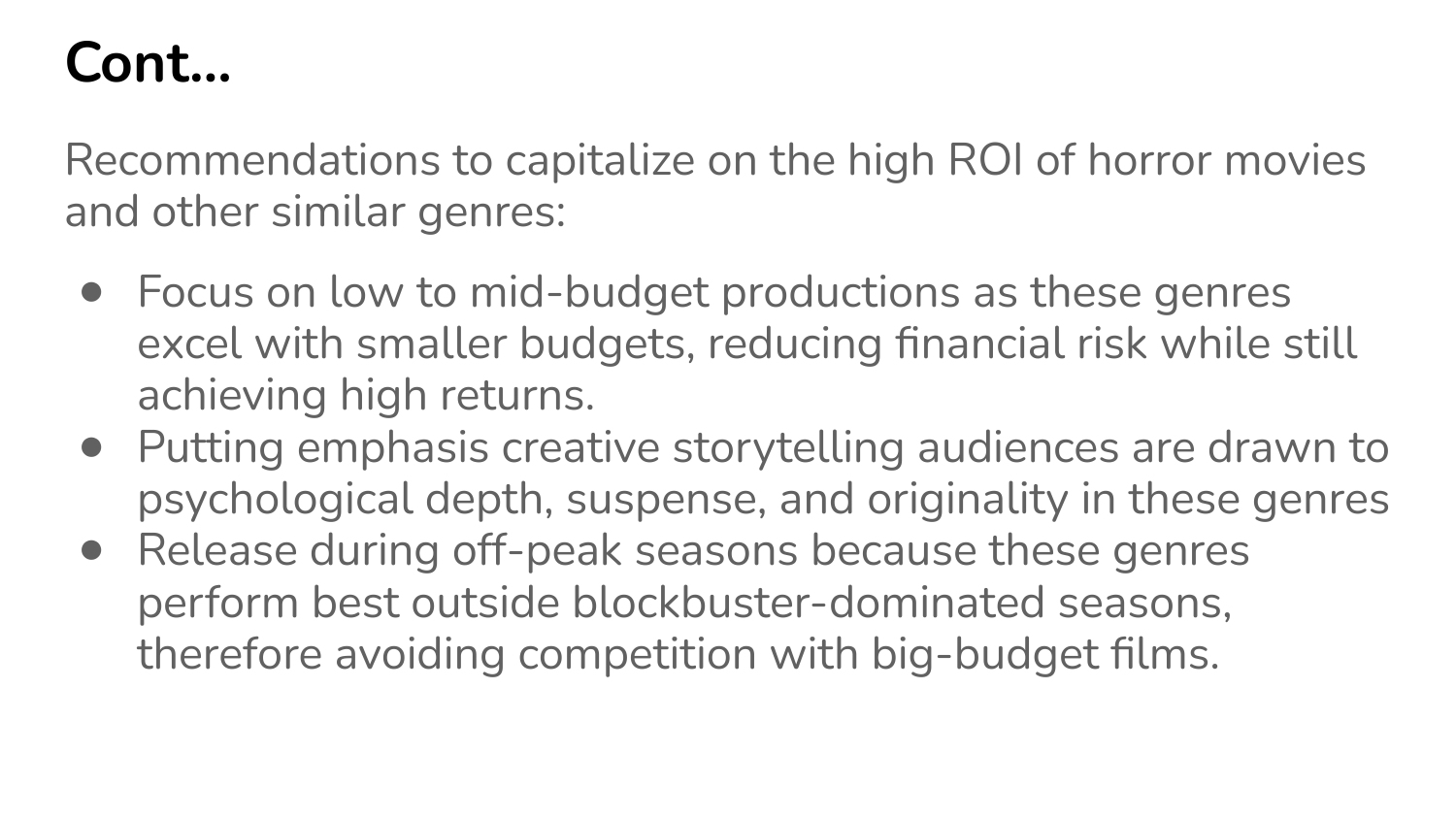

# Cont…
Recommendations to capitalize on the high ROI of horror movies and other similar genres:
Focus on low to mid-budget productions as these genres excel with smaller budgets, reducing financial risk while still achieving high returns.
Putting emphasis creative storytelling audiences are drawn to psychological depth, suspense, and originality in these genres
Release during off-peak seasons because these genres perform best outside blockbuster-dominated seasons, therefore avoiding competition with big-budget films.